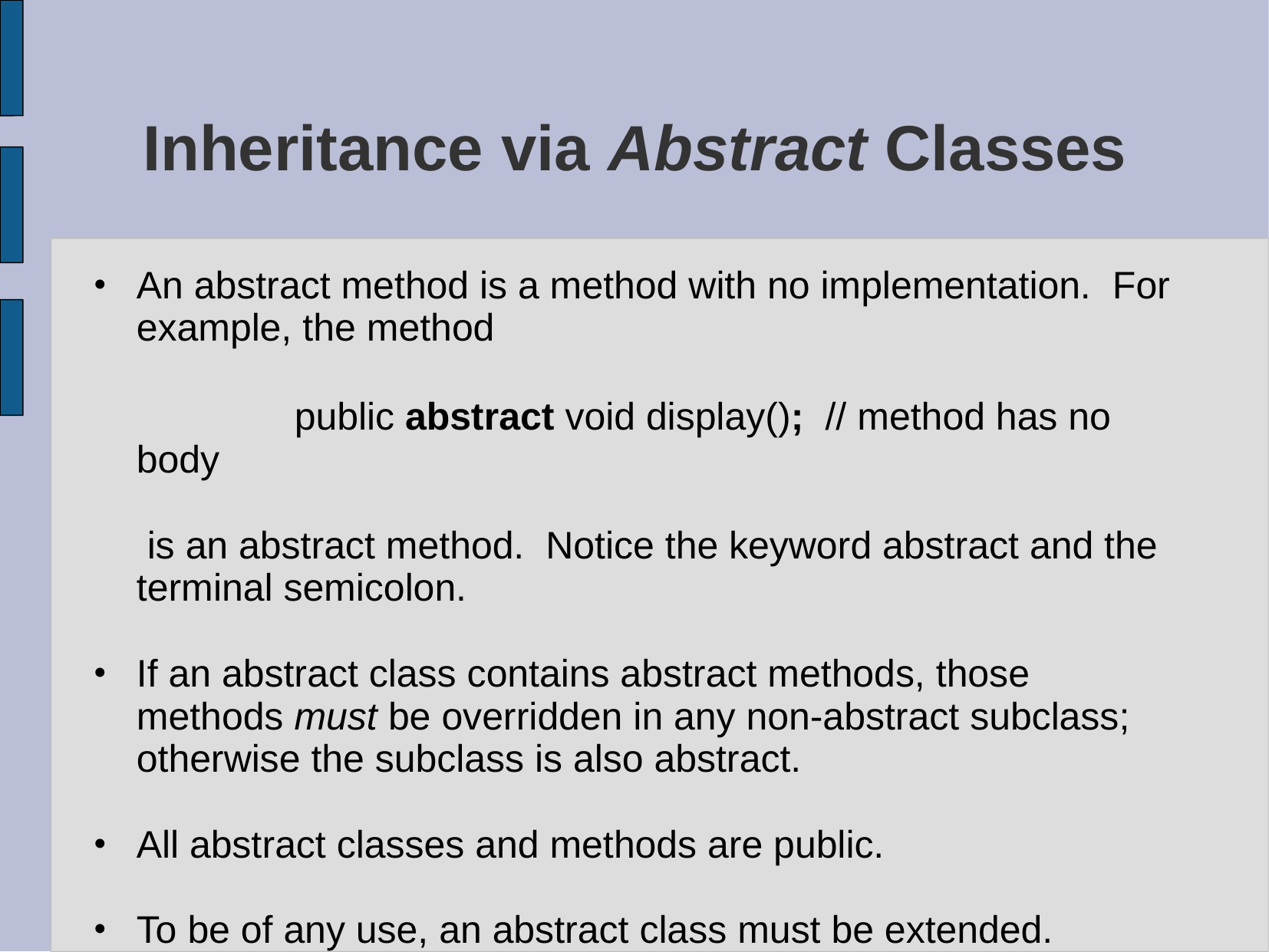

# Inheritance via Abstract Classes
An abstract method is a method with no implementation.  For example, the method
		    public abstract void display();  // method has no body
 is an abstract method.  Notice the keyword abstract and the terminal semicolon.

If an abstract class contains abstract methods, those methods must be overridden in any non-abstract subclass; otherwise the subclass is also abstract.
All abstract classes and methods are public.

To be of any use, an abstract class must be extended.